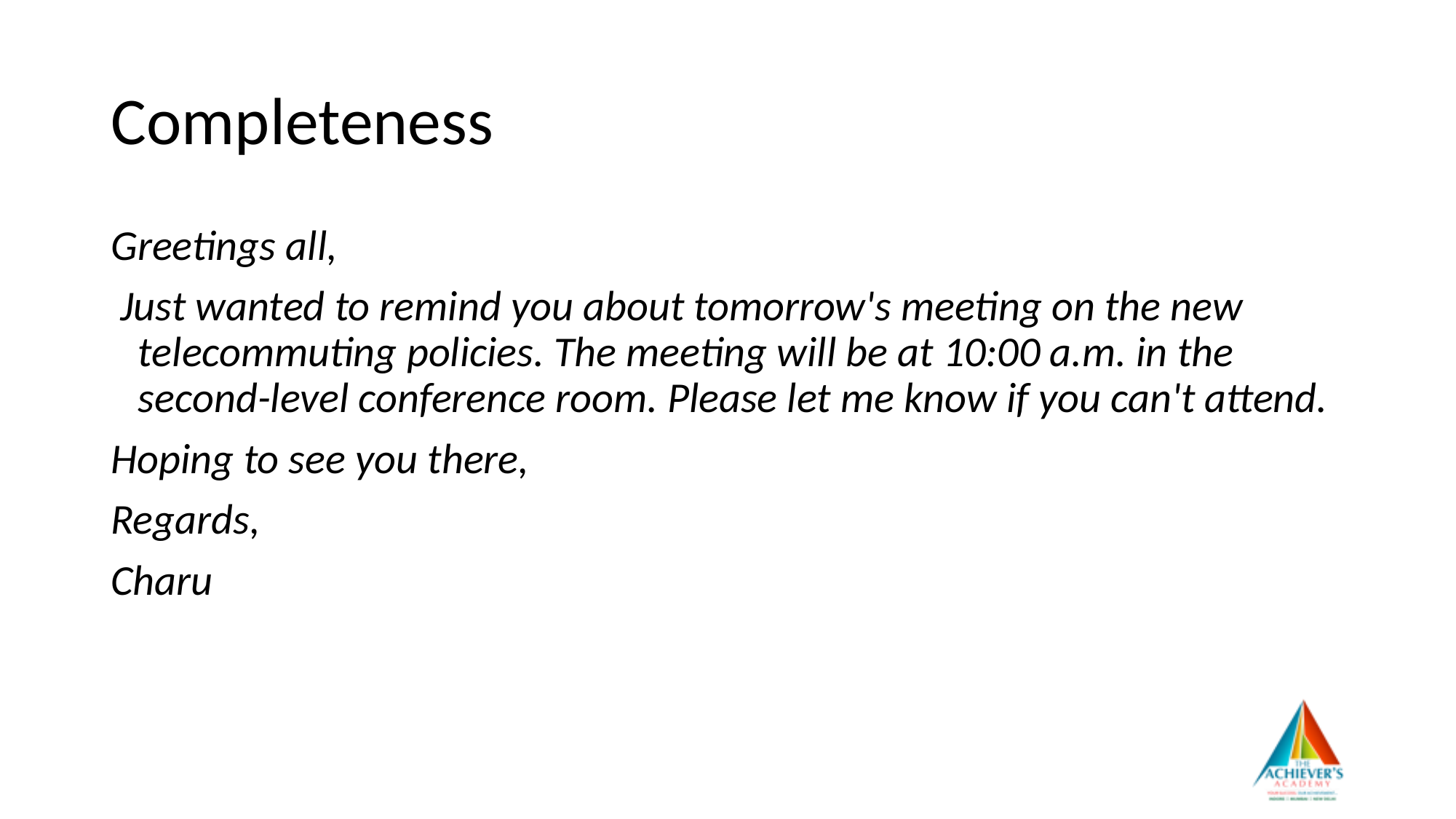

# Completeness
Greetings all,
 Just wanted to remind you about tomorrow's meeting on the new telecommuting policies. The meeting will be at 10:00 a.m. in the second-level conference room. Please let me know if you can't attend.
Hoping to see you there,
Regards,
Charu